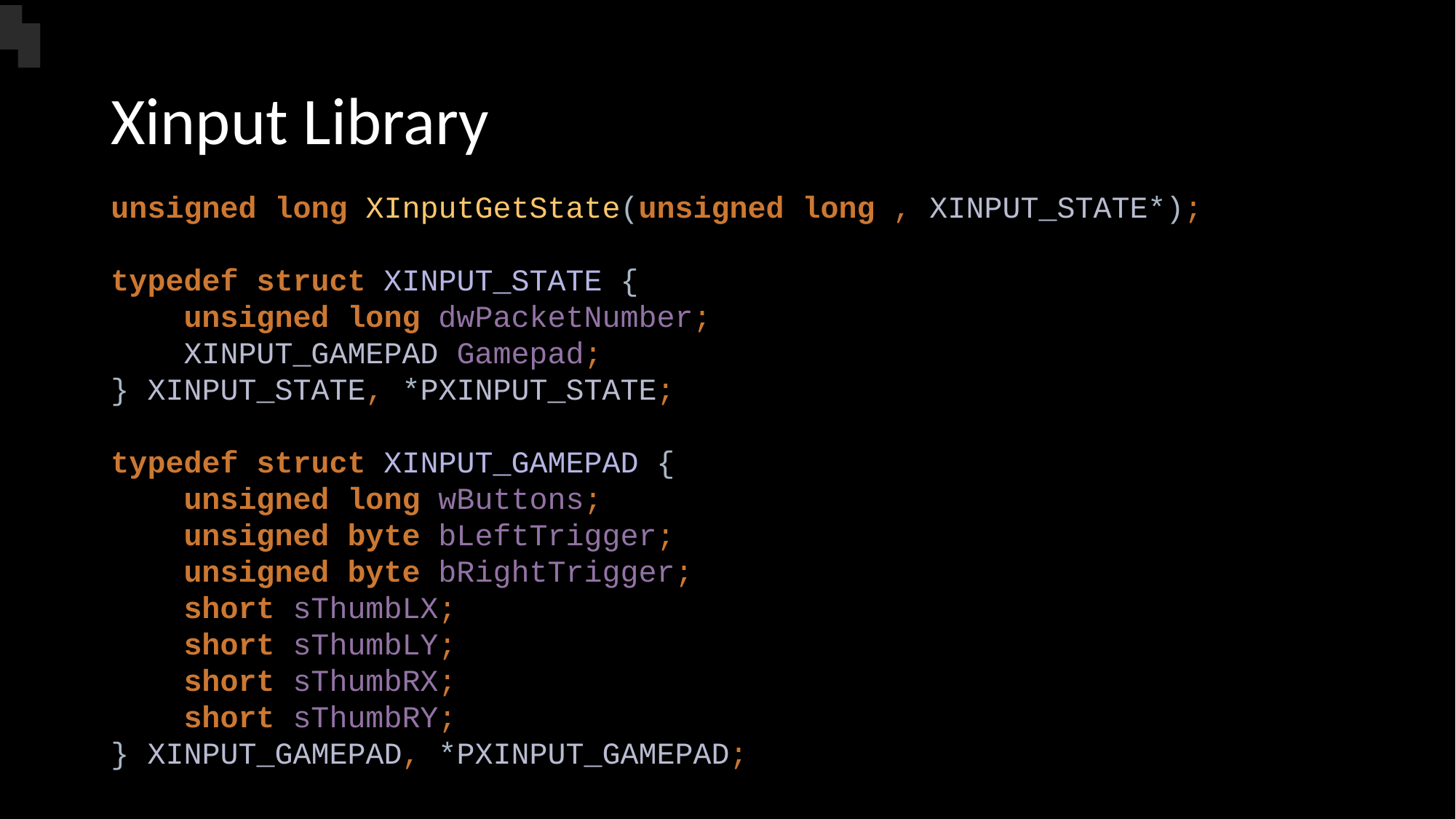

# Xinput Library
unsigned long XInputGetState(unsigned long , XINPUT_STATE*);

typedef struct XINPUT_STATE {
    unsigned long dwPacketNumber;
    XINPUT_GAMEPAD Gamepad;
} XINPUT_STATE, *PXINPUT_STATE;
typedef struct XINPUT_GAMEPAD {
    unsigned long wButtons;
    unsigned byte bLeftTrigger;
    unsigned byte bRightTrigger;
    short sThumbLX;
    short sThumbLY;
    short sThumbRX;
    short sThumbRY;
} XINPUT_GAMEPAD, *PXINPUT_GAMEPAD;